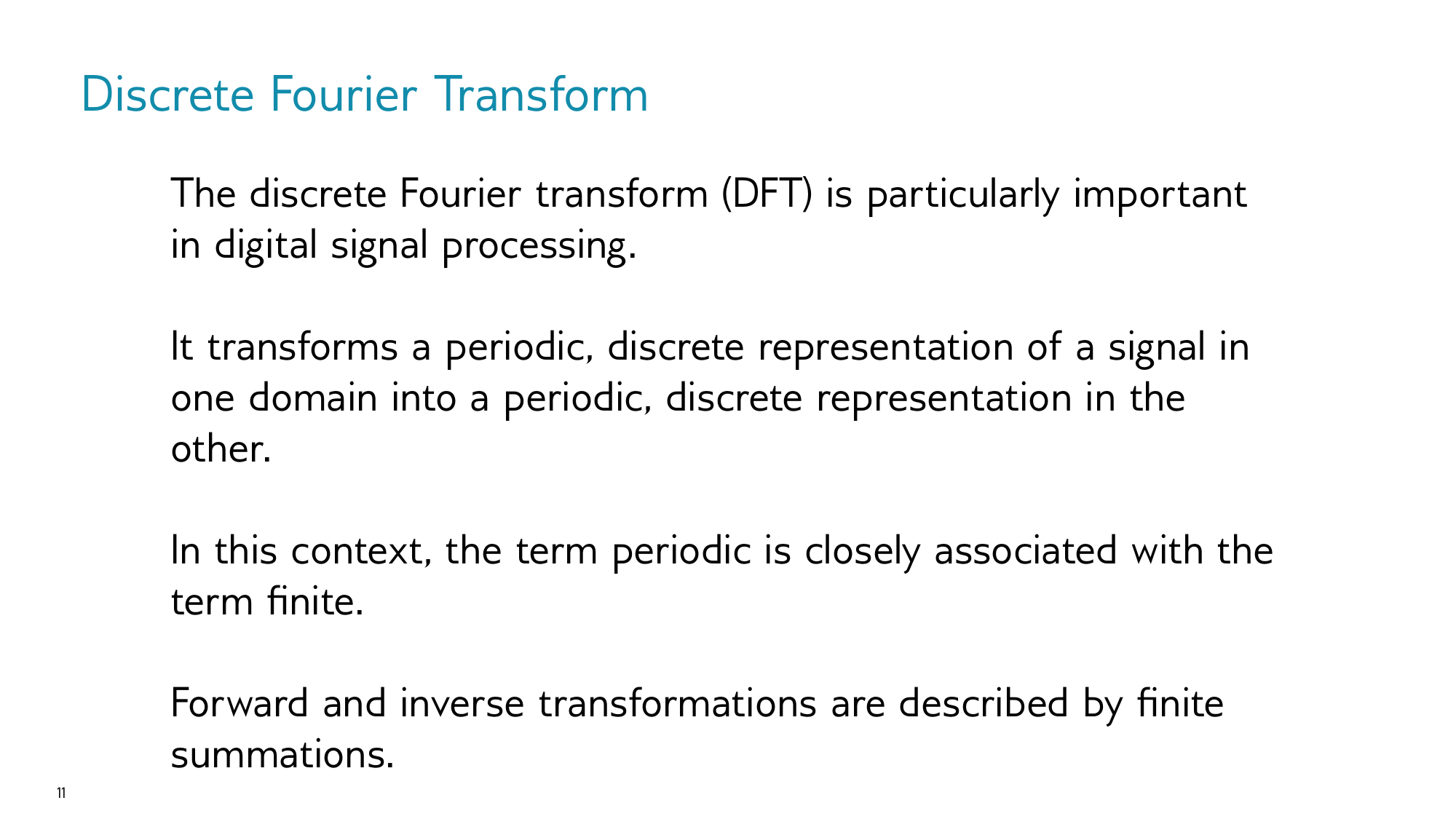

Discrete Fourier Transform
The discrete Fourier transform (DFT) is particularly important  in digital signal processing.

It transforms a periodic, discrete representation of a signal in one domain into a periodic, discrete representation in the other.

In this context, the term periodic is closely associated with the term finite.

Forward and inverse transformations are described by finite summations.